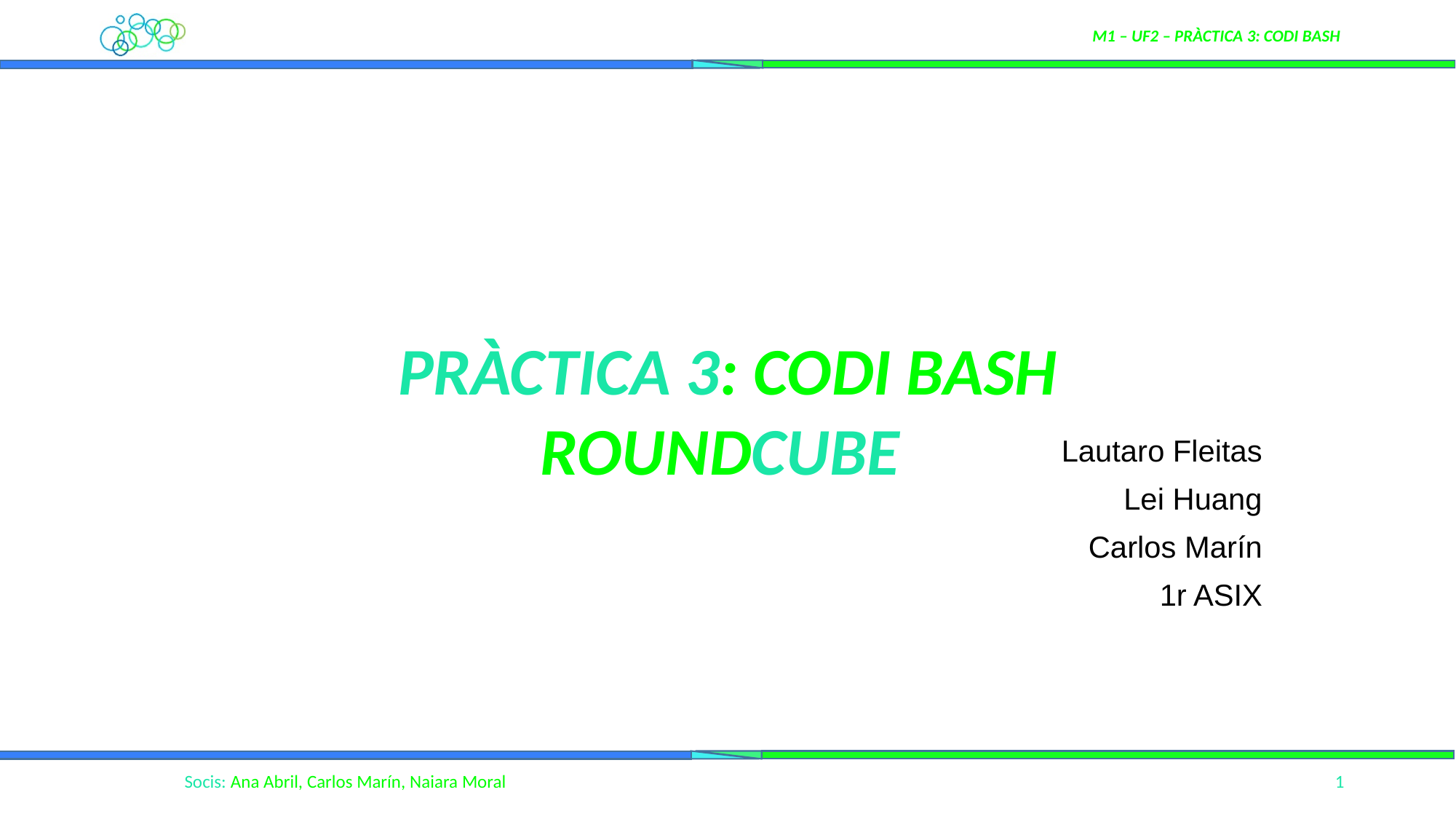

PRÀCTICA 3: CODI BASH
ROUNDCUBE
Lautaro Fleitas
Lei Huang
Carlos Marín
1r ASIX

1